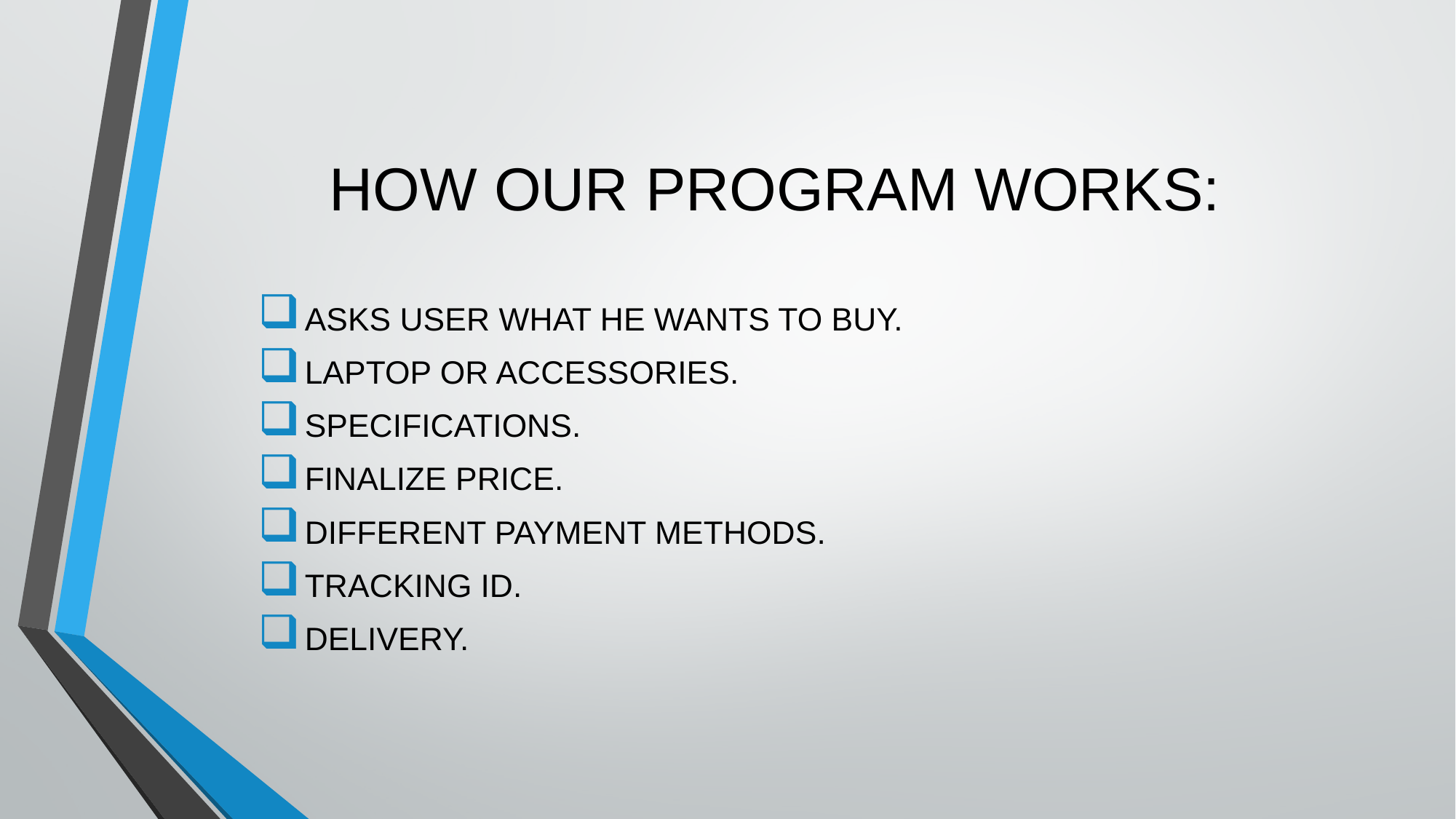

# HOW OUR PROGRAM WORKS:
 ASKS USER WHAT HE WANTS TO BUY.
 LAPTOP OR ACCESSORIES.
 SPECIFICATIONS.
 FINALIZE PRICE.
 DIFFERENT PAYMENT METHODS.
 TRACKING ID.
 DELIVERY.